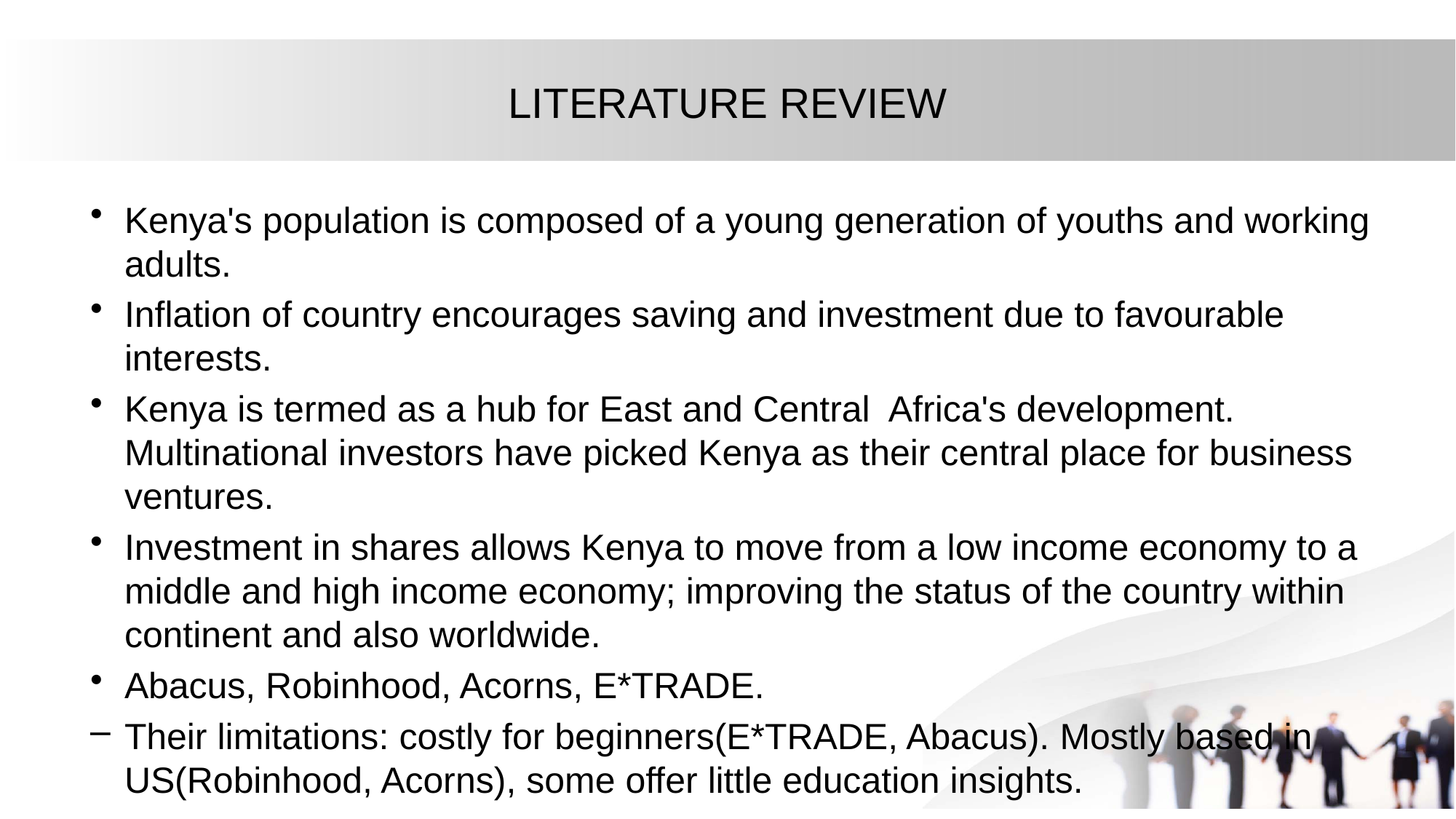

# LITERATURE REVIEW
Kenya's population is composed of a young generation of youths and working adults.
Inflation of country encourages saving and investment due to favourable interests.
Kenya is termed as a hub for East and Central  Africa's development. Multinational investors have picked Kenya as their central place for business ventures.
Investment in shares allows Kenya to move from a low income economy to a middle and high income economy; improving the status of the country within continent and also worldwide.
Abacus, Robinhood, Acorns, E*TRADE.
Their limitations: costly for beginners(E*TRADE, Abacus). Mostly based in US(Robinhood, Acorns), some offer little education insights.